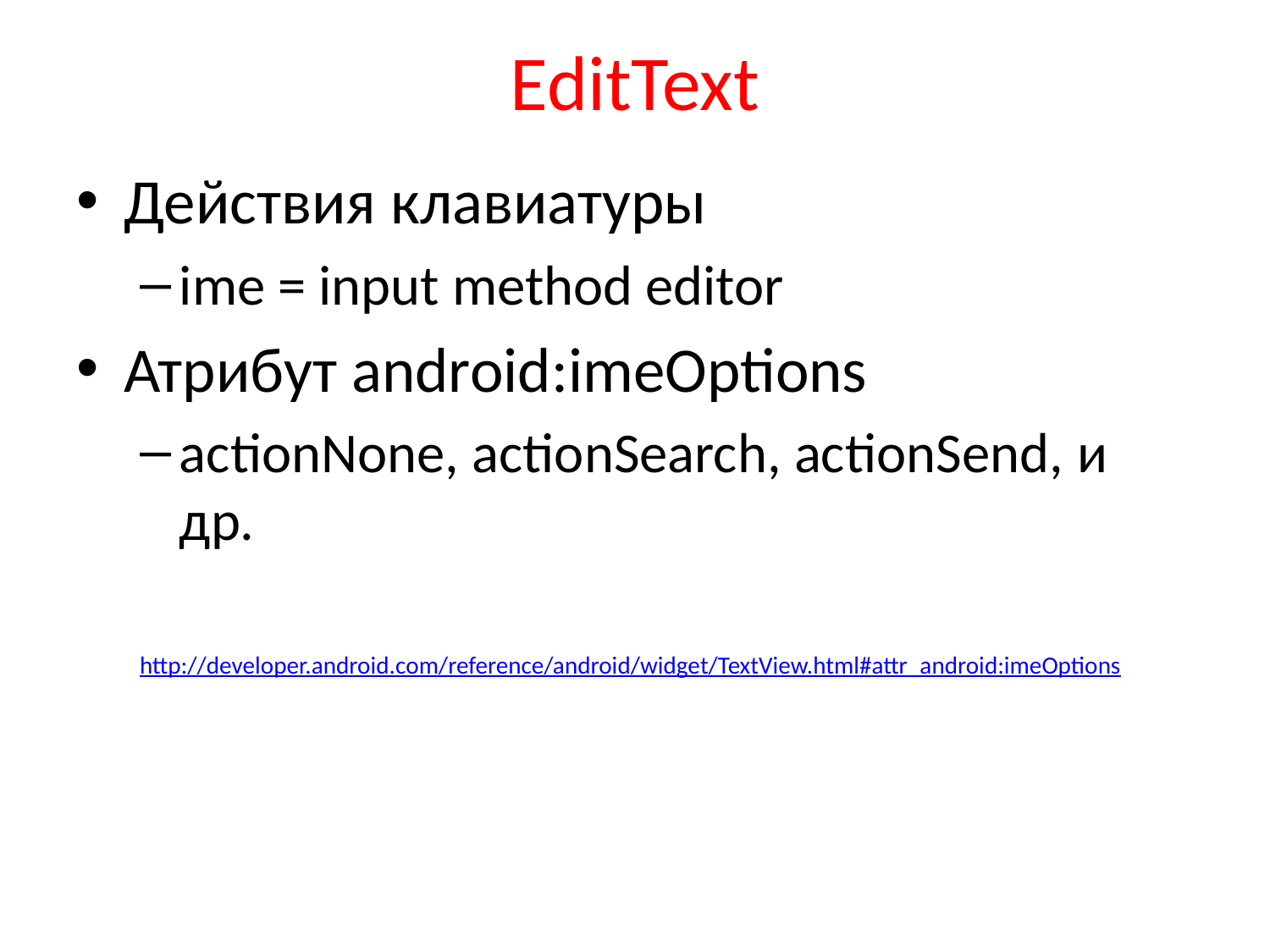

# EditText
Действия клавиатуры
ime = input method editor
Атрибут android:imeOptions
actionNone, actionSearch, actionSend, и др.

http://developer.android.com/reference/android/widget/TextView.html#attr_android:imeOptions